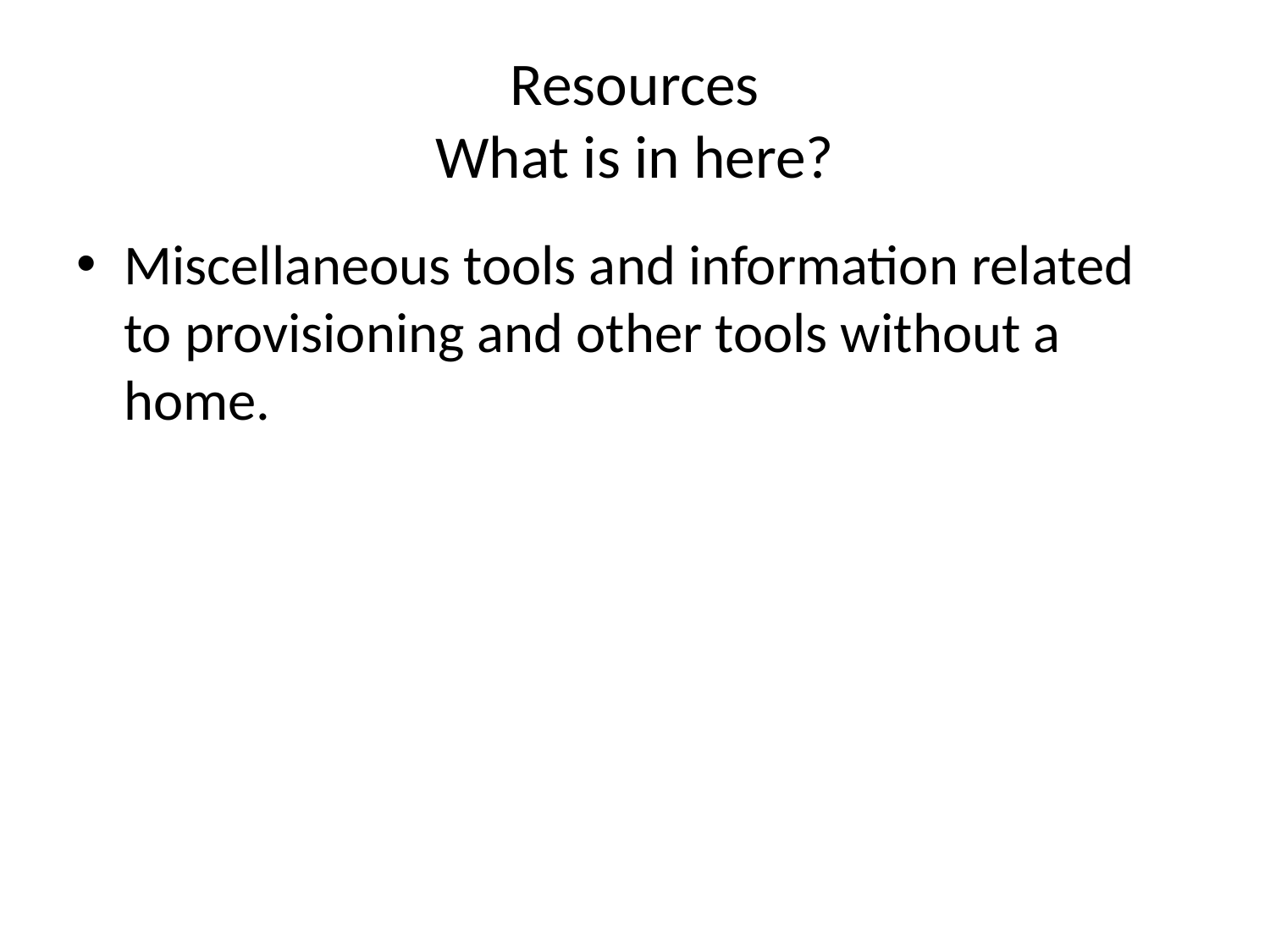

# Resources What is in here?
Miscellaneous tools and information related to provisioning and other tools without a home.